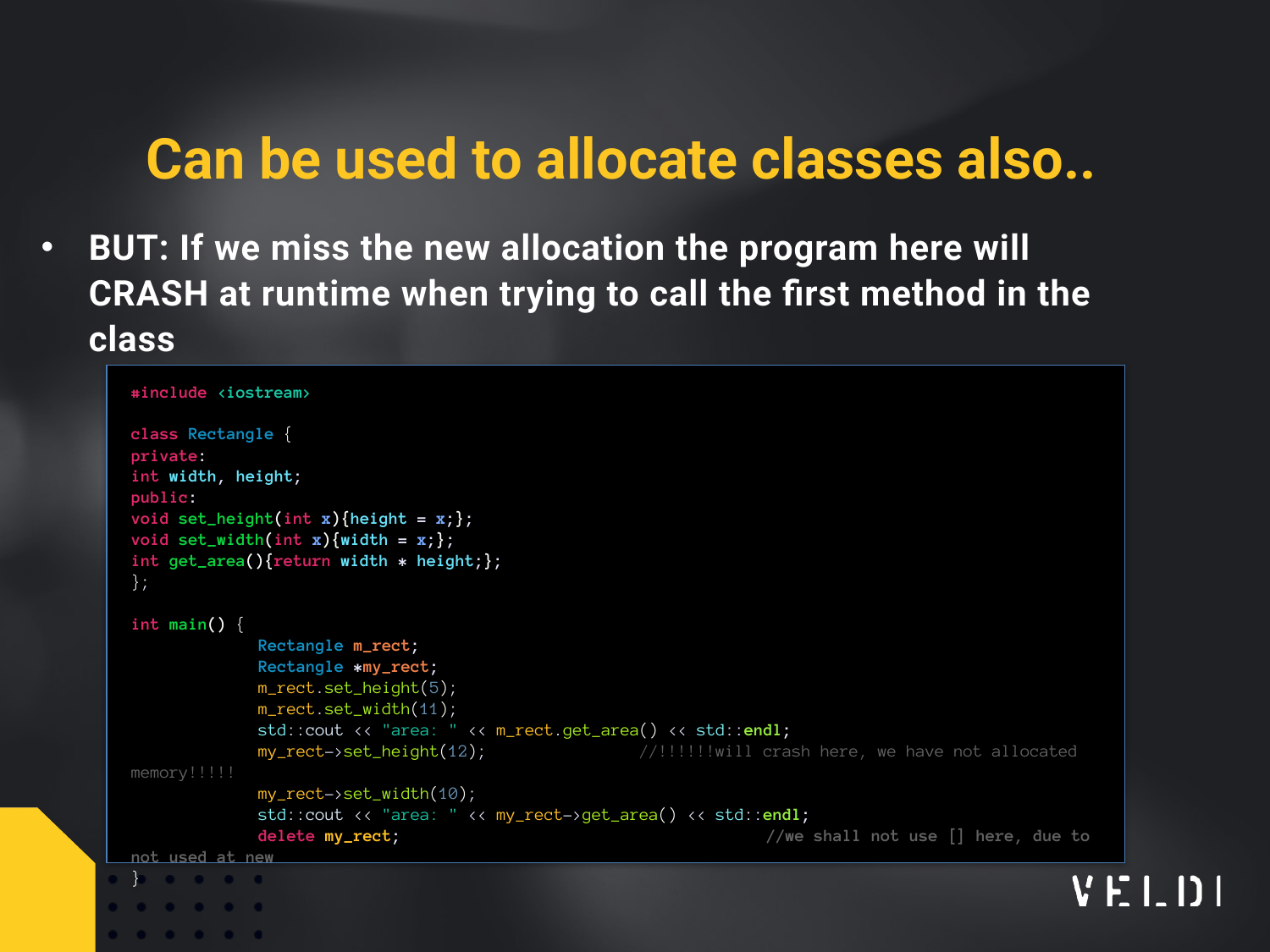

Can be used to allocate classes also..
BUT: If we miss the new allocation the program here will CRASH at runtime when trying to call the first method in the class
#include <iostream>

class Rectangle {
private:
int width, height;
public:
void set_height(int x){height = x;};
void set_width(int x){width = x;};
int get_area(){return width * height;};
};

int main() {
	Rectangle m_rect;
	Rectangle *my_rect;
	m_rect.set_height(5);
	m_rect.set_width(11);
	std::cout << "area: " << m_rect.get_area() << std::endl;
	my_rect->set_height(12);		//!!!!!!will crash here, we have not allocated memory!!!!!
	my_rect->set_width(10);
	std::cout << "area: " << my_rect->get_area() << std::endl;
	delete my_rect;			//we shall not use [] here, due to not used at new
}